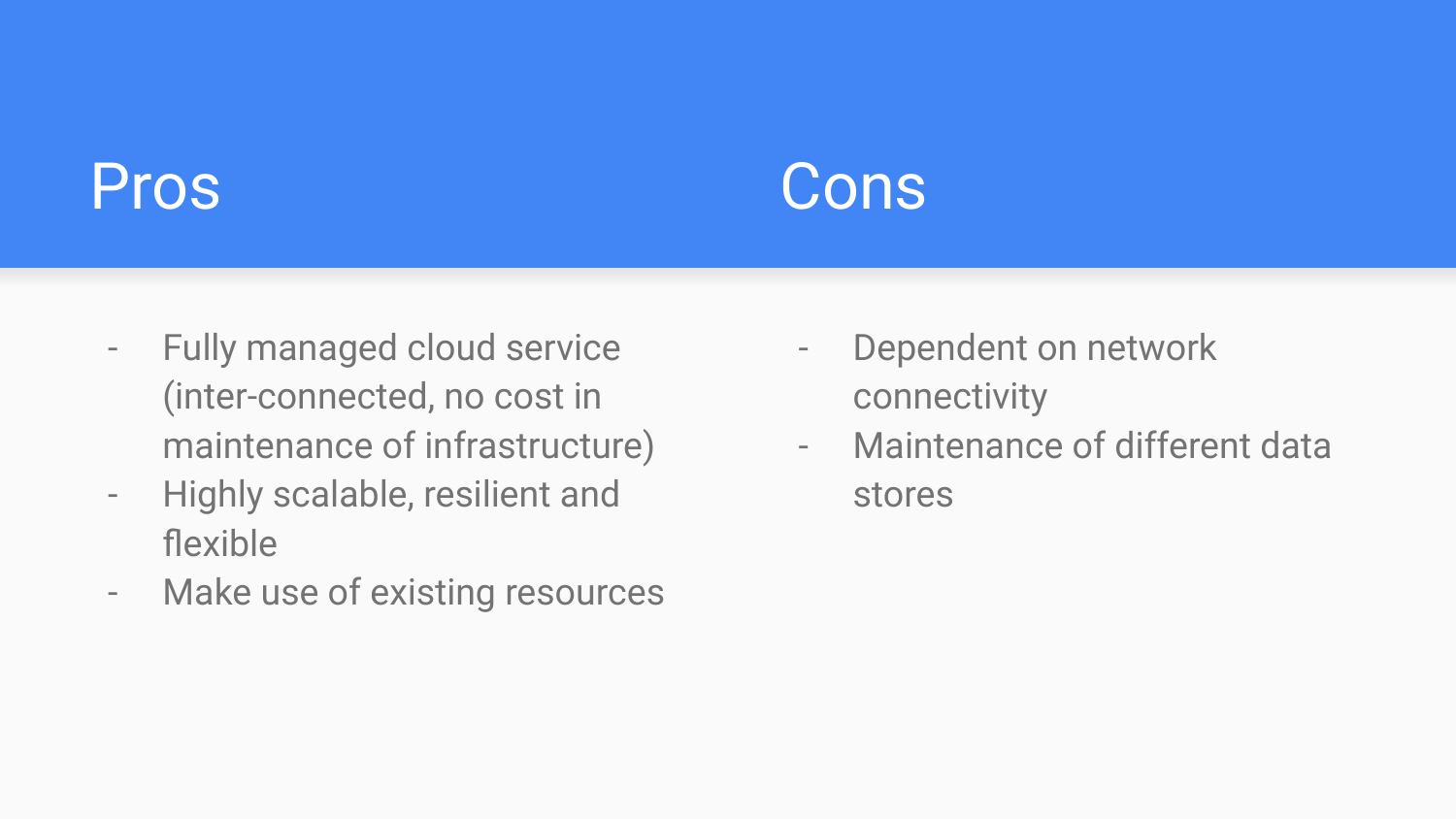

# Pros
Cons
Fully managed cloud service (inter-connected, no cost in maintenance of infrastructure)
Highly scalable, resilient and flexible
Make use of existing resources

Dependent on network connectivity
Maintenance of different data stores